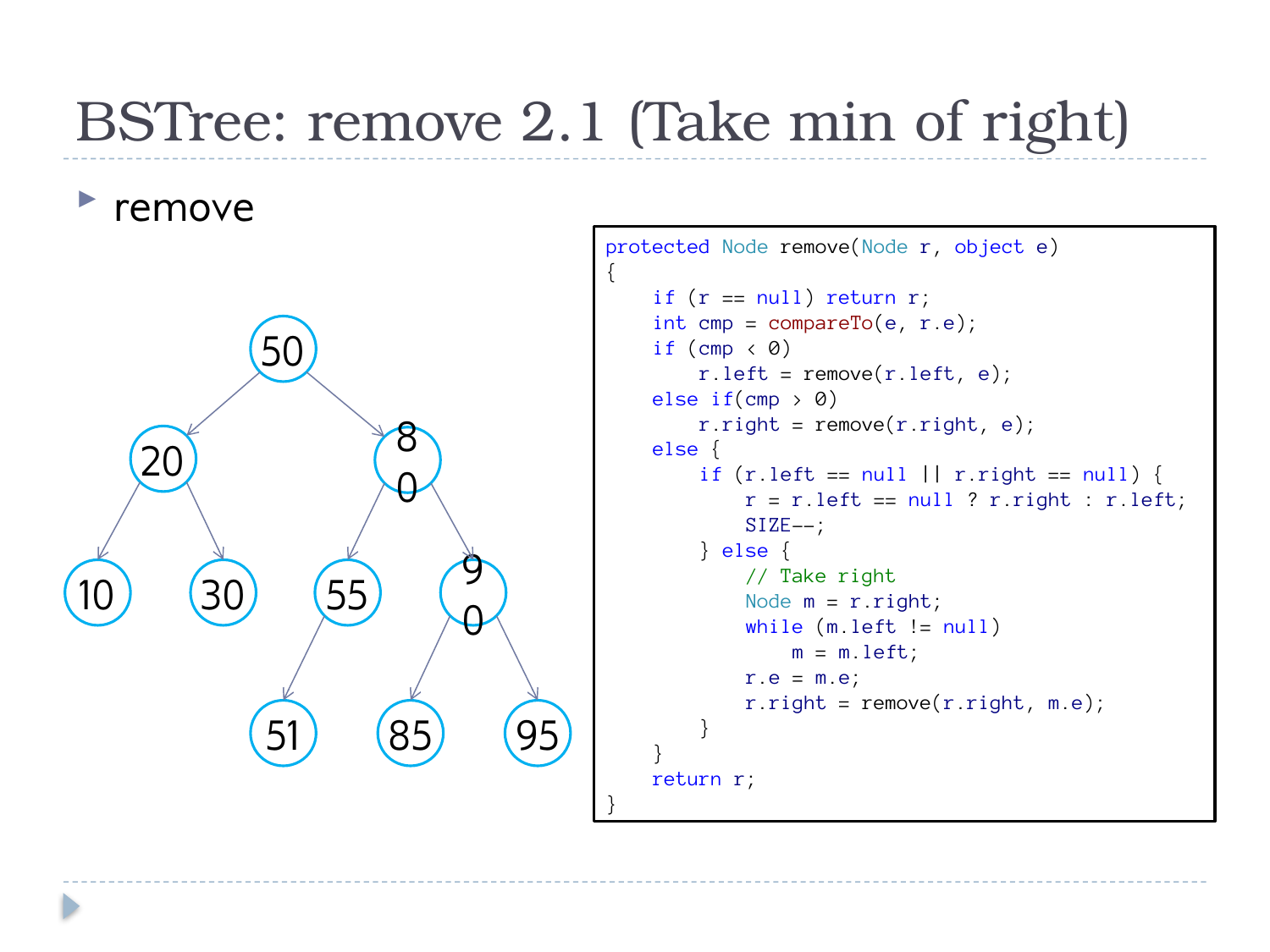

# BSTree: remove 2.1 (Take min of right)
remove
protected Node remove(Node r, object e)
{
    if (r == null) return r;
    int cmp = compareTo(e, r.e);
    if (cmp < 0)
        r.left = remove(r.left, e);
    else if(cmp > 0)
        r.right = remove(r.right, e);
    else {
        if (r.left == null || r.right == null) {
            r = r.left == null ? r.right : r.left;
            SIZE--;
        } else {
            // Take right
            Node m = r.right;
            while (m.left != null)
                m = m.left;
            r.e = m.e;
            r.right = remove(r.right, m.e);
        }
    }
    return r;
}
50
20
80
10
30
55
90
51
85
95